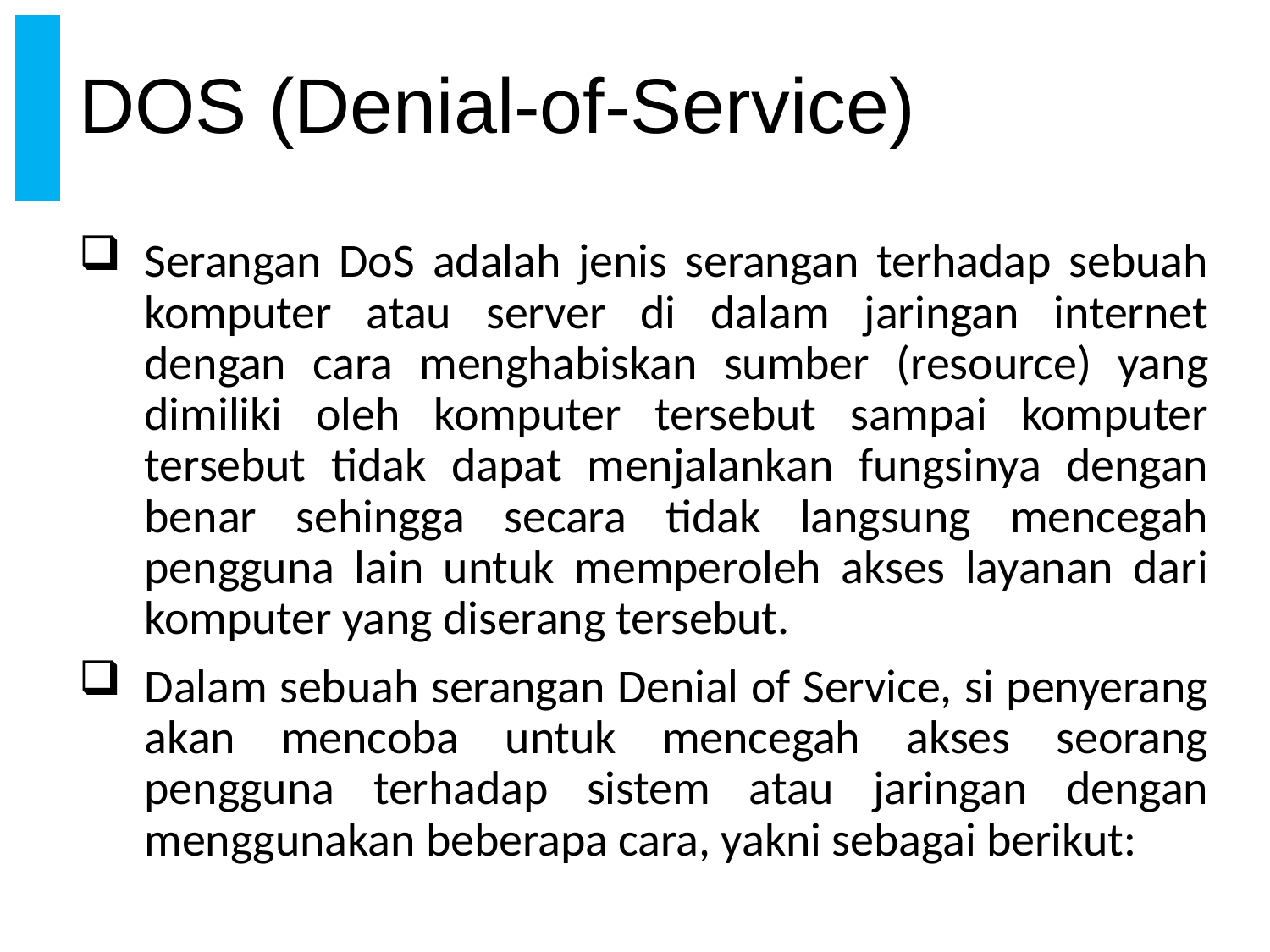

# DOS (Denial-of-Service)
Serangan DoS adalah jenis serangan terhadap sebuah komputer atau server di dalam jaringan internet dengan cara menghabiskan sumber (resource) yang dimiliki oleh komputer tersebut sampai komputer tersebut tidak dapat menjalankan fungsinya dengan benar sehingga secara tidak langsung mencegah pengguna lain untuk memperoleh akses layanan dari komputer yang diserang tersebut.
Dalam sebuah serangan Denial of Service, si penyerang akan mencoba untuk mencegah akses seorang pengguna terhadap sistem atau jaringan dengan menggunakan beberapa cara, yakni sebagai berikut: